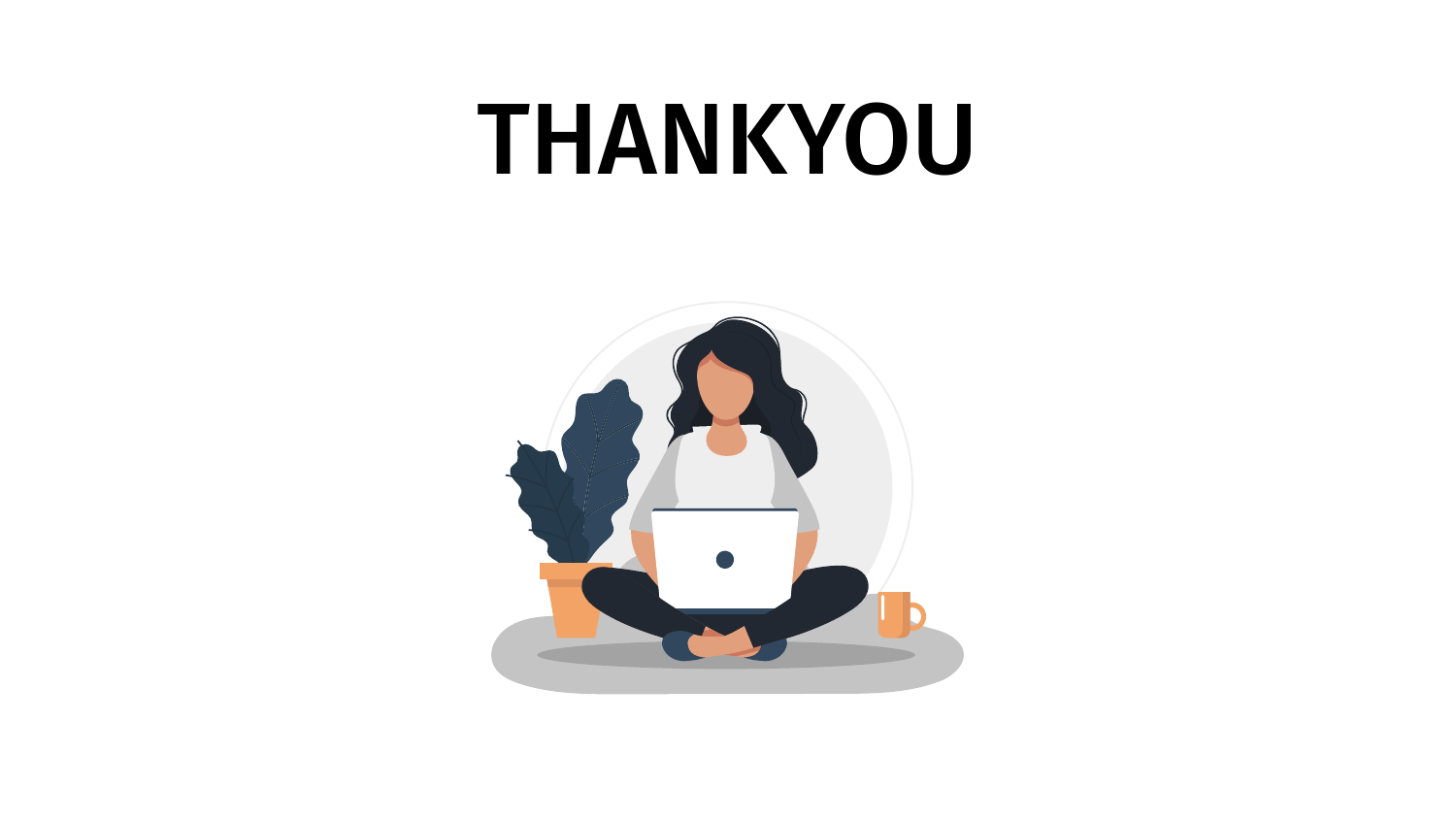

THANKYOU
Saturn
Saturn has several rings

Earth

Earth is the the third planet

Mercury is the smallest planet